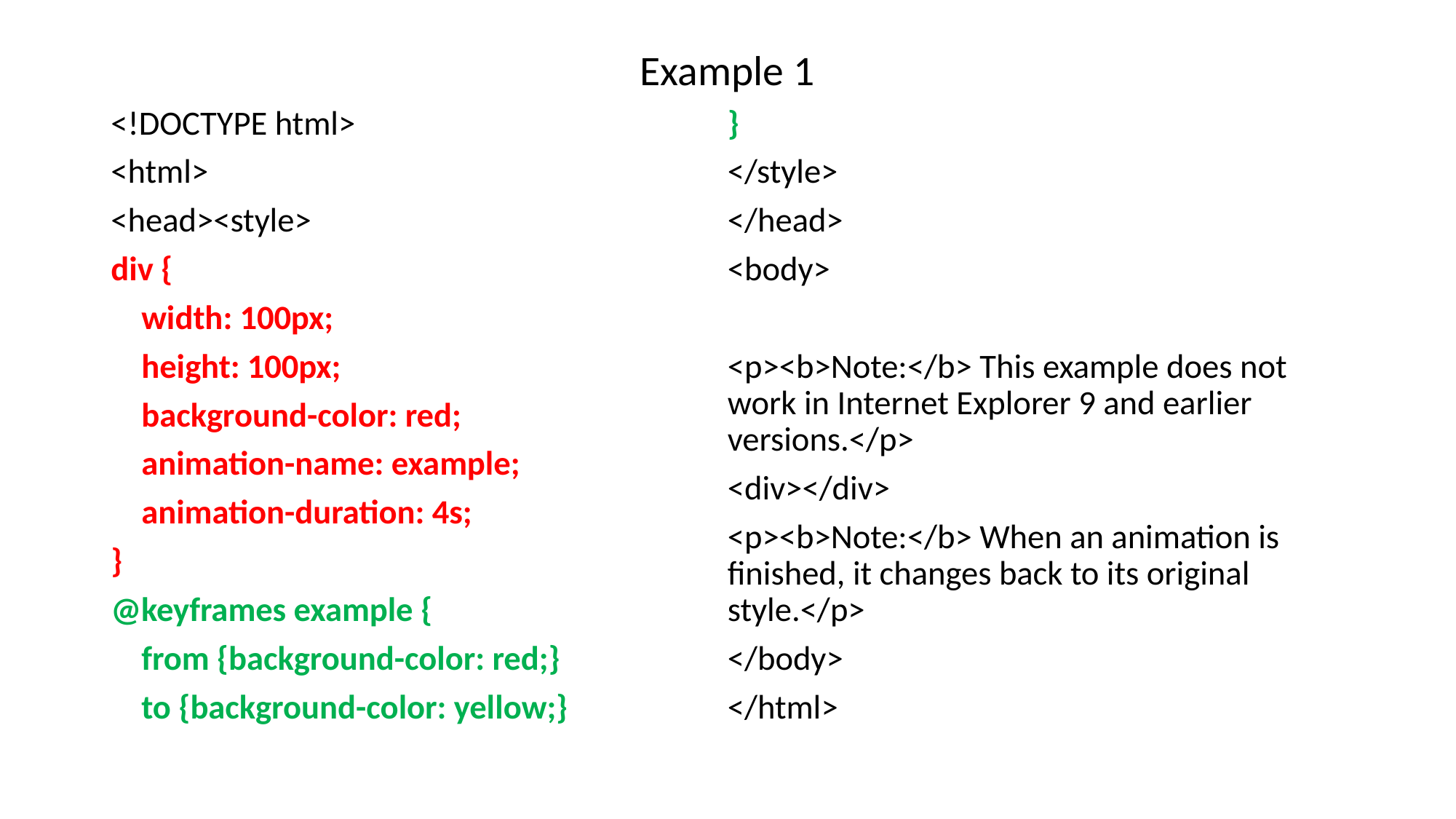

# Example 1
<!DOCTYPE html>
<html>
<head><style>
div {
    width: 100px;
    height: 100px;
    background-color: red;
    animation-name: example;
    animation-duration: 4s;
}
@keyframes example {
    from {background-color: red;}
    to {background-color: yellow;}
}
</style>
</head>
<body>

<p><b>Note:</b> This example does not work in Internet Explorer 9 and earlier versions.</p>
<div></div>
<p><b>Note:</b> When an animation is finished, it changes back to its original style.</p>
</body>
</html>